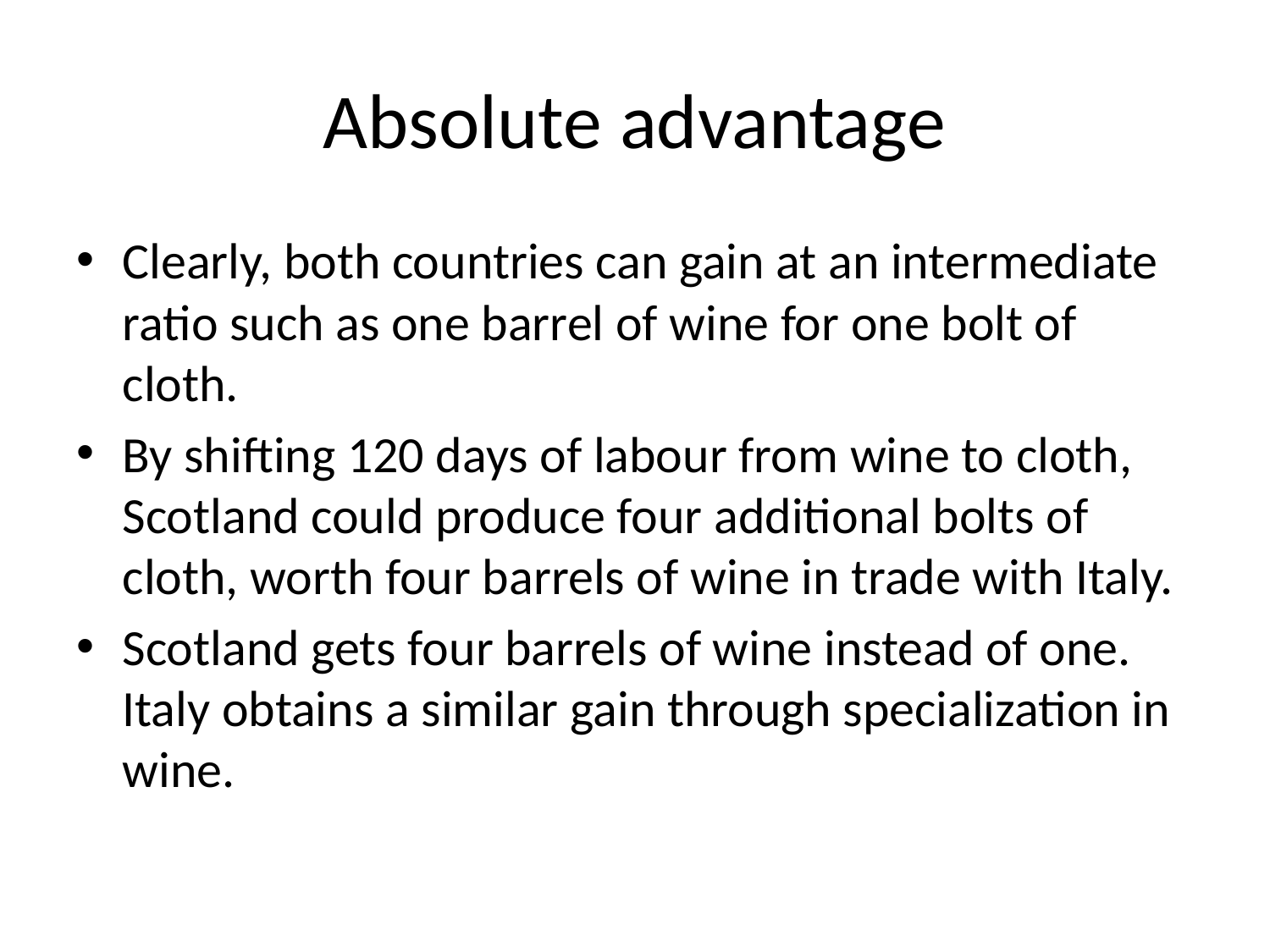

# Absolute advantage
Clearly, both countries can gain at an intermediate ratio such as one barrel of wine for one bolt of cloth.
By shifting 120 days of labour from wine to cloth, Scotland could produce four additional bolts of cloth, worth four barrels of wine in trade with Italy.
Scotland gets four barrels of wine instead of one. Italy obtains a similar gain through specialization in wine.